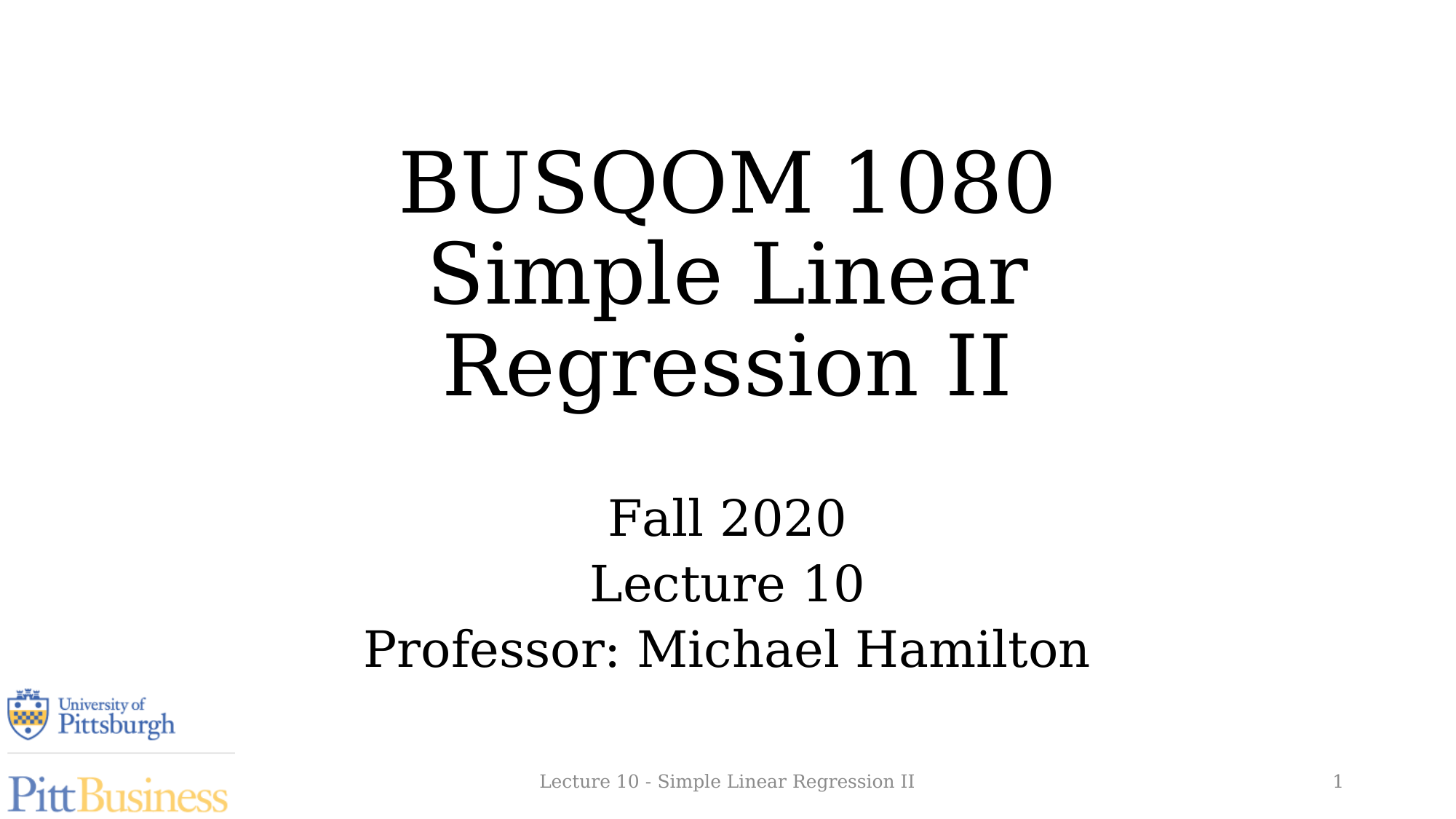

# BUSQOM 1080 Simple Linear Regression II
Fall 2020
Lecture 10
Professor: Michael Hamilton
Lecture 10 - Simple Linear Regression II
1